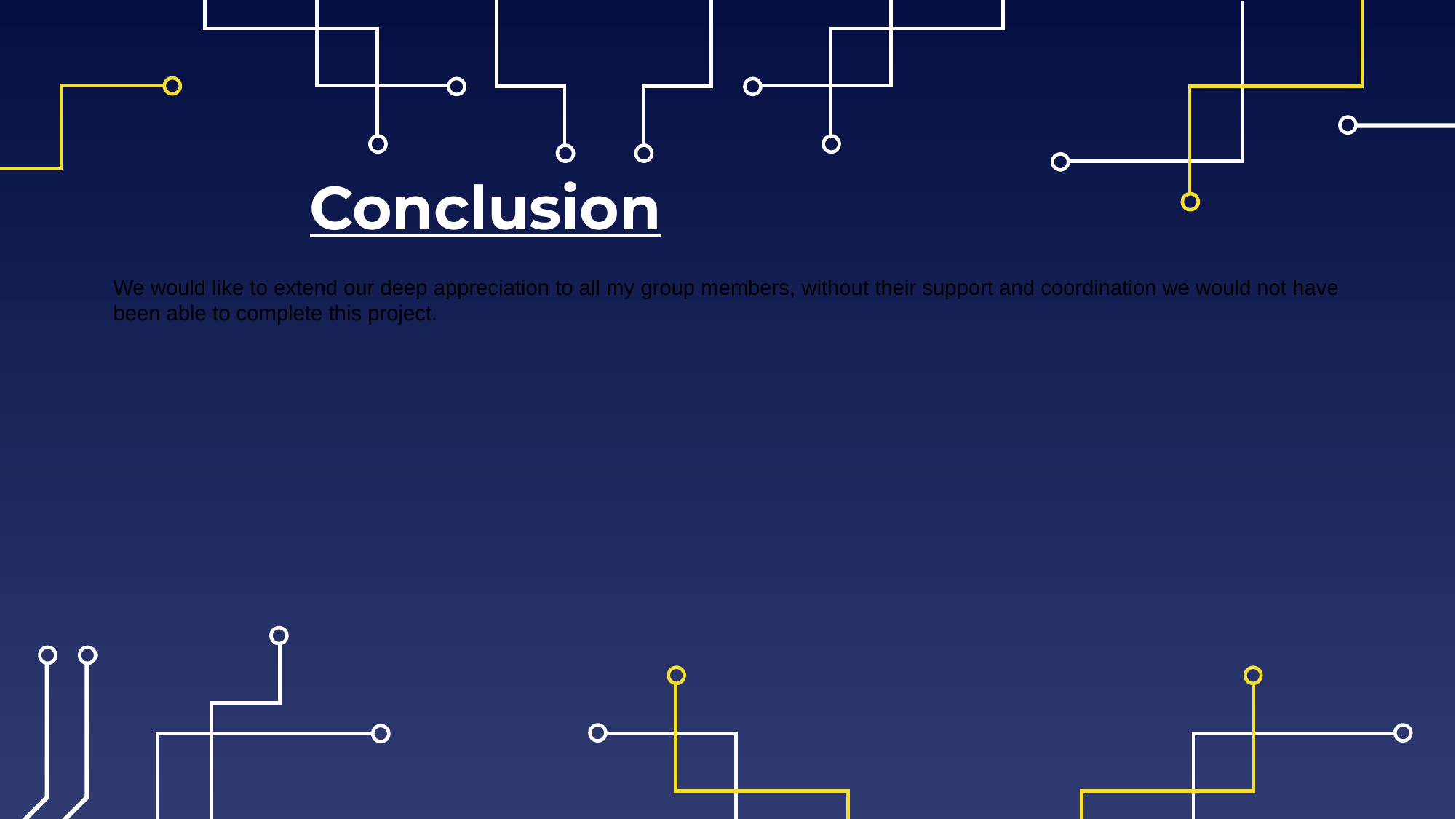

Conclusion
We would like to extend our deep appreciation to all my group members, without their support and coordination we would not have been able to complete this project.